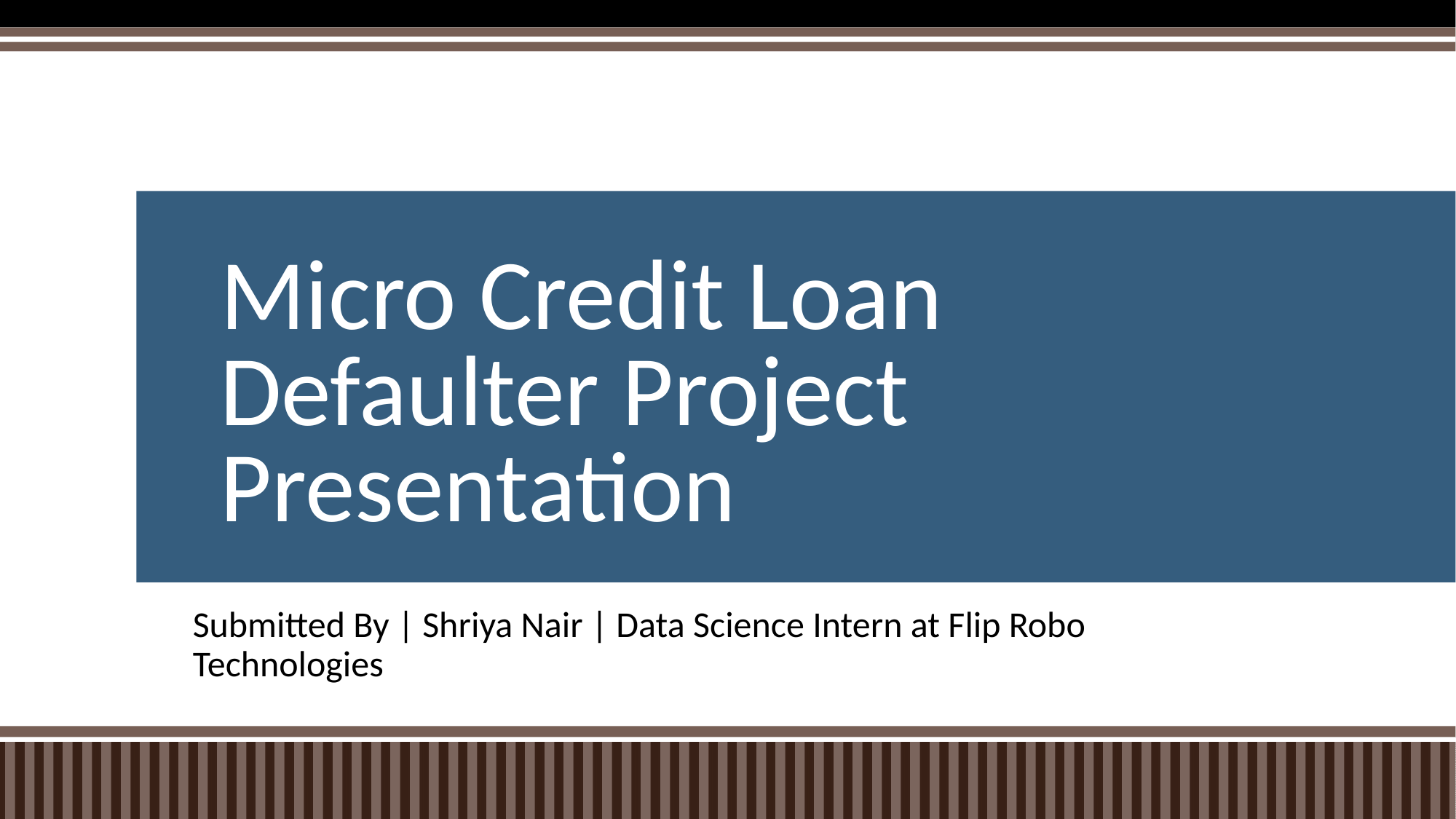

# Micro Credit Loan Defaulter Project Presentation
Submitted By | Shriya Nair | Data Science Intern at Flip Robo Technologies